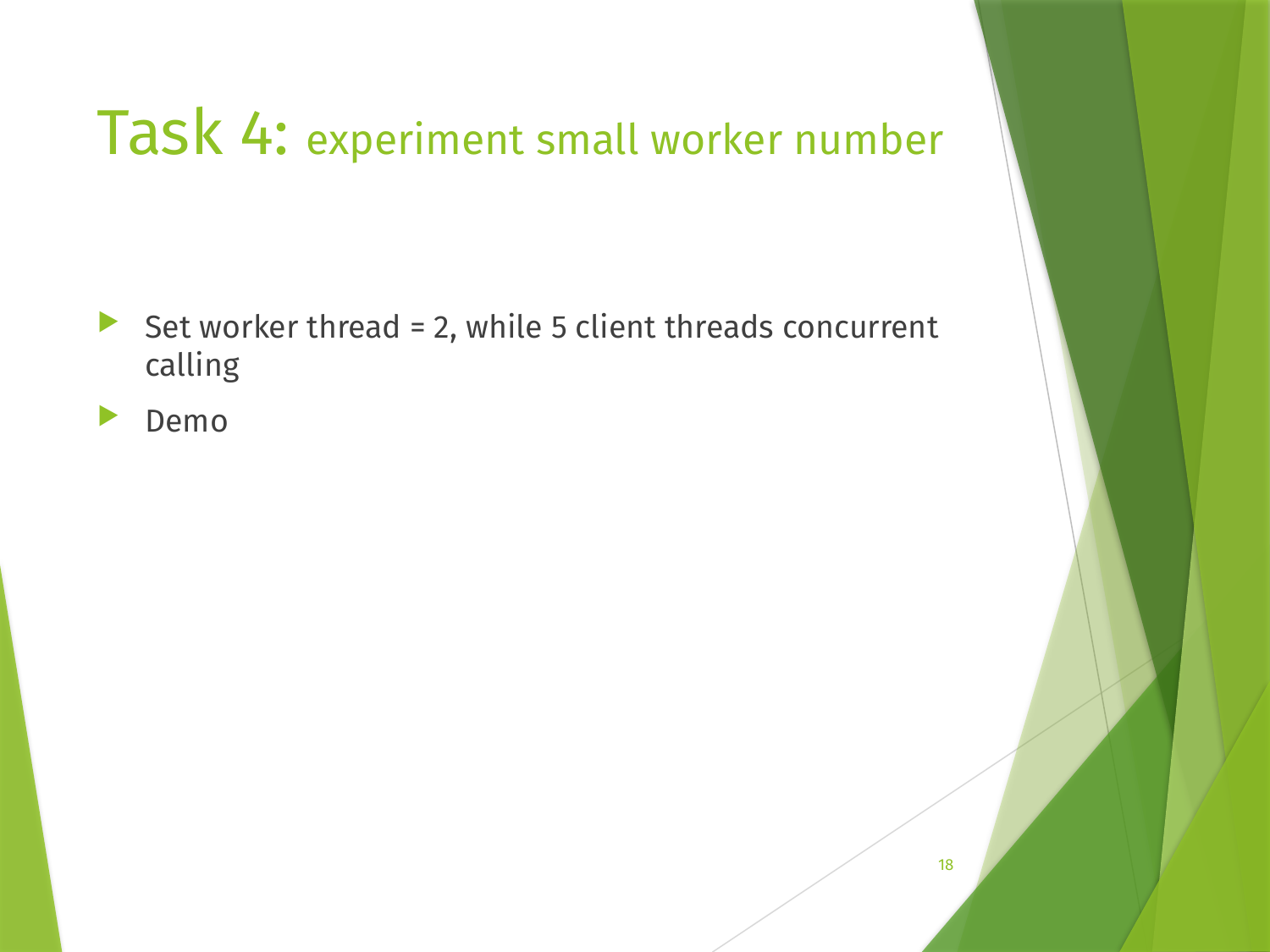

# Task 4: experiment small worker number
Set worker thread = 2, while 5 client threads concurrent calling
Demo
18